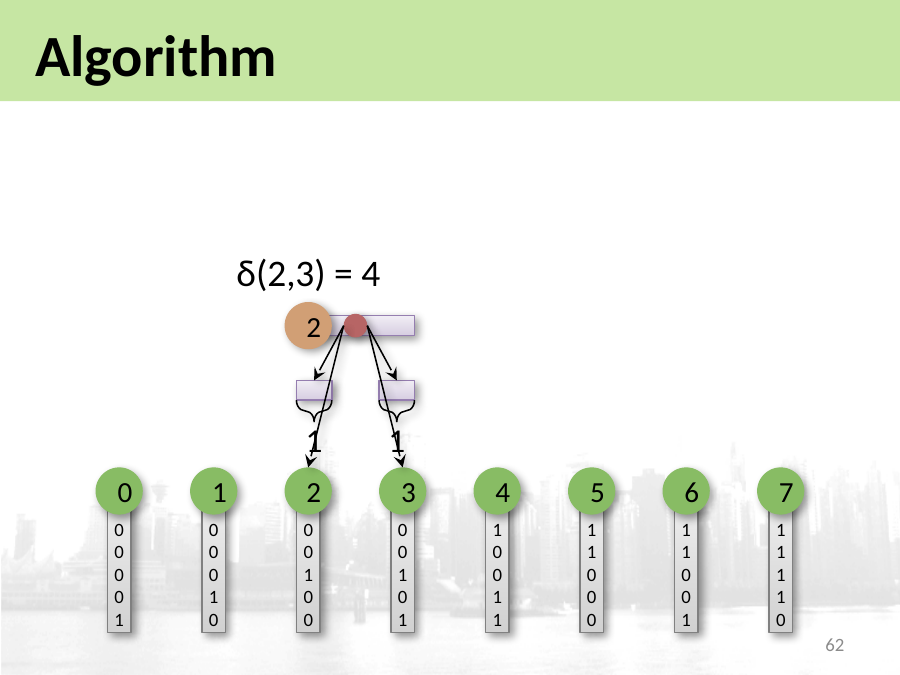

# Algorithm
δ(2,3) = 4
2

1
1
0
00001
1
00010
2
00100
3
00101
4
10011
5
11000
6
11001
7
11110
62